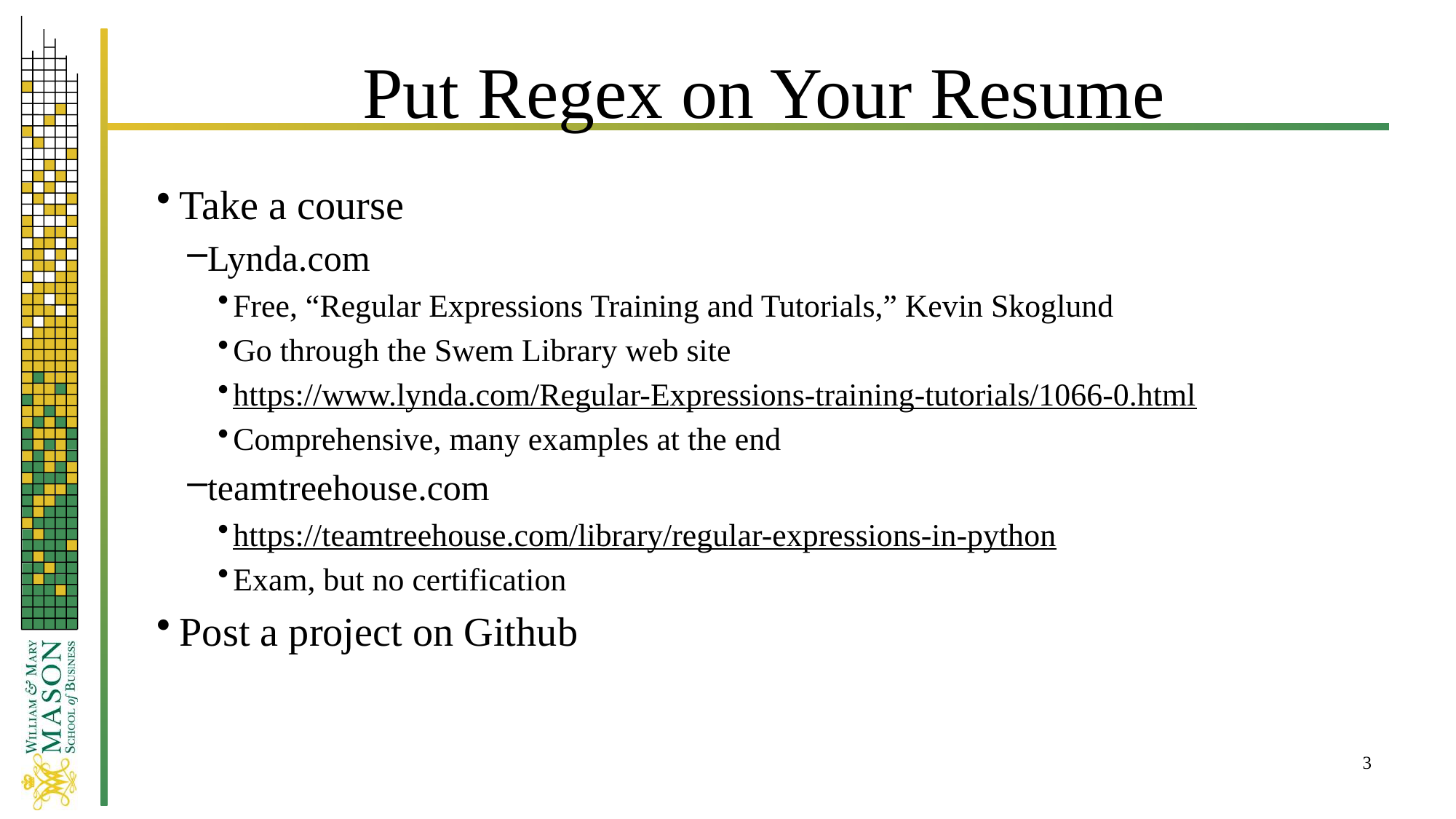

# Put Regex on Your Resume
Take a course
Lynda.com
Free, “Regular Expressions Training and Tutorials,” Kevin Skoglund
Go through the Swem Library web site
https://www.lynda.com/Regular-Expressions-training-tutorials/1066-0.html
Comprehensive, many examples at the end
teamtreehouse.com
https://teamtreehouse.com/library/regular-expressions-in-python
Exam, but no certification
Post a project on Github
3